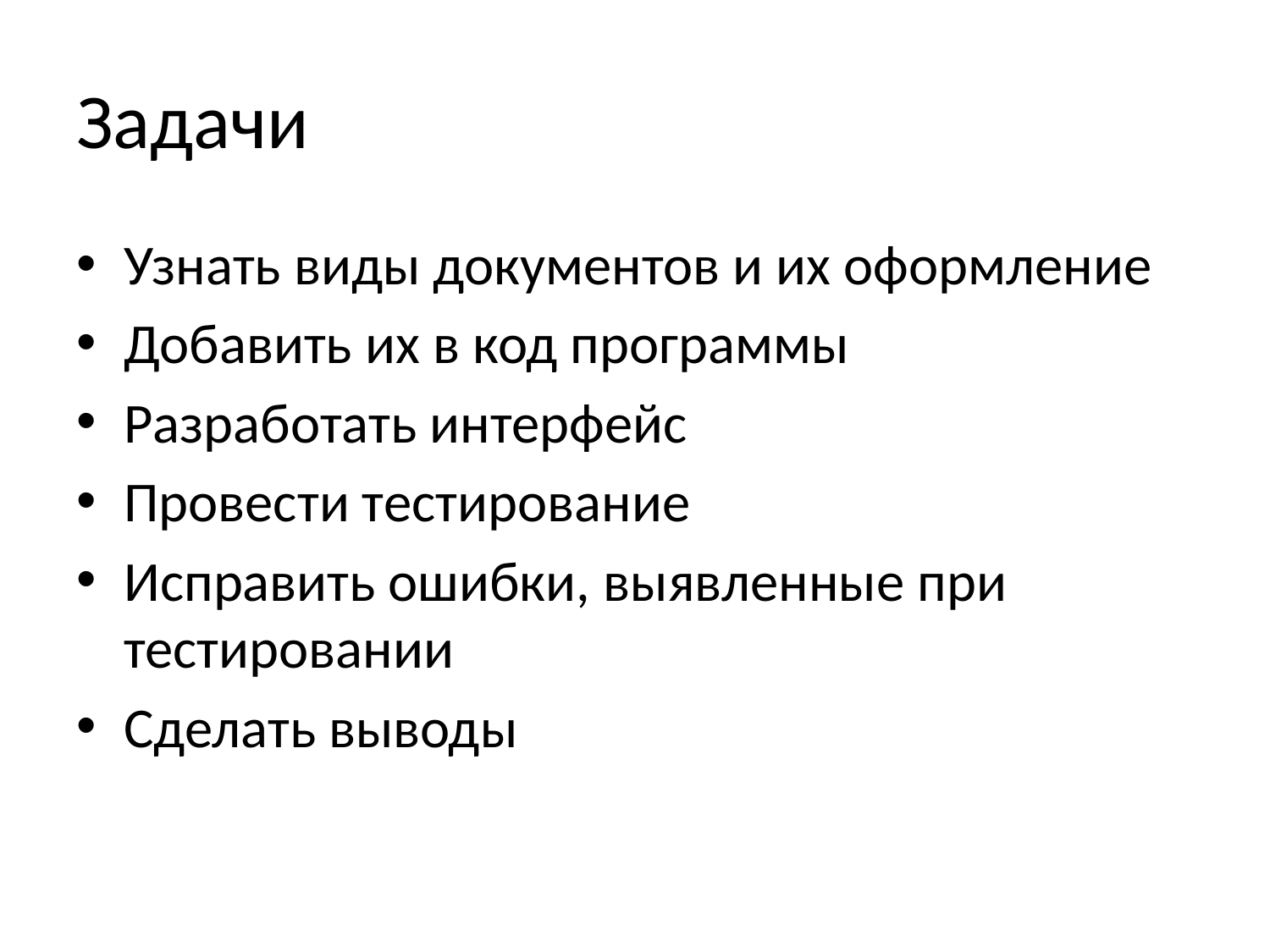

# Задачи
Узнать виды документов и их оформление
Добавить их в код программы
Разработать интерфейс
Провести тестирование
Исправить ошибки, выявленные при тестировании
Сделать выводы